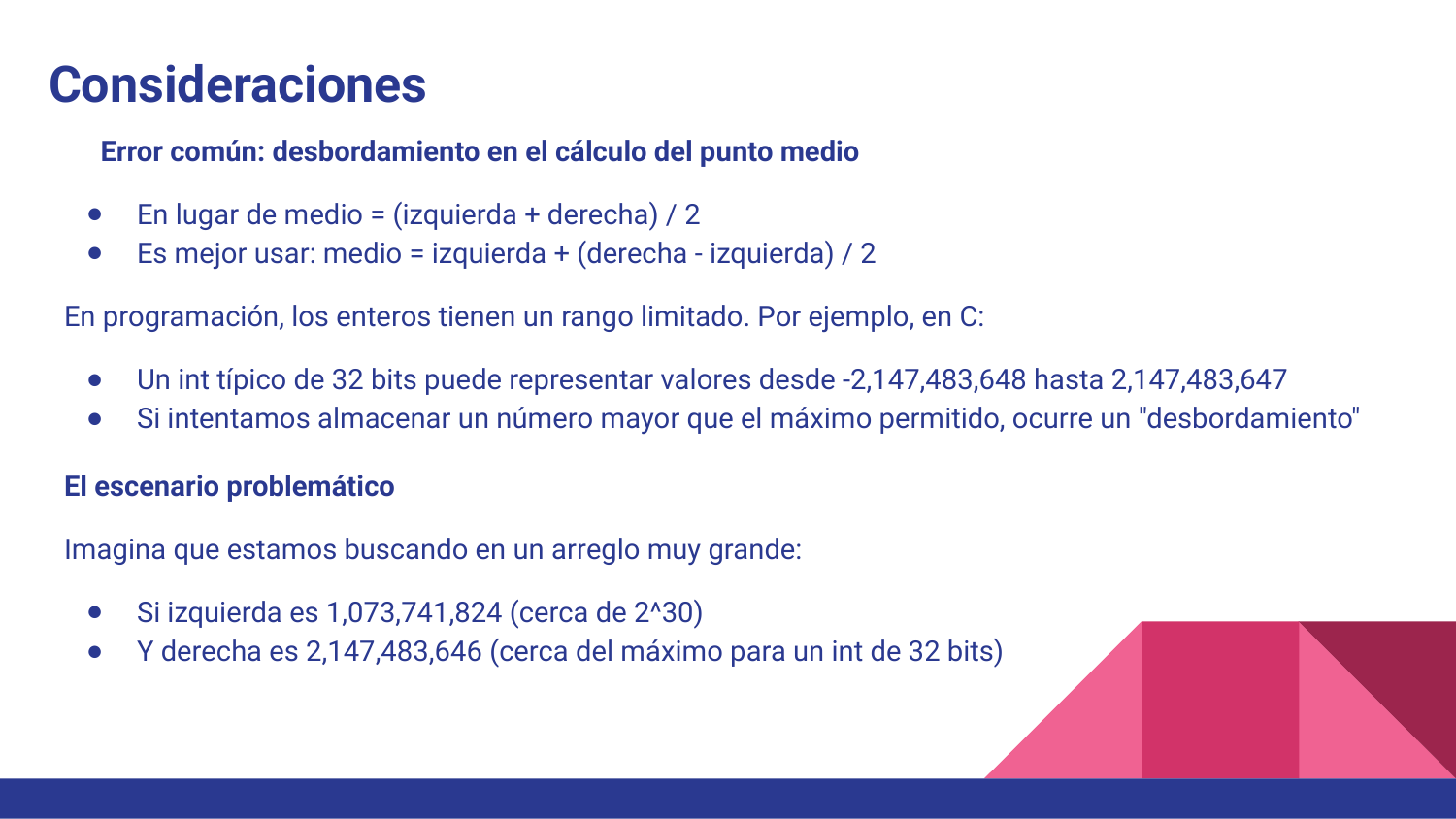

# Consideraciones
Error común: desbordamiento en el cálculo del punto medio
En lugar de medio = (izquierda + derecha) / 2
Es mejor usar: medio = izquierda + (derecha - izquierda) / 2
En programación, los enteros tienen un rango limitado. Por ejemplo, en C:
Un int típico de 32 bits puede representar valores desde -2,147,483,648 hasta 2,147,483,647
Si intentamos almacenar un número mayor que el máximo permitido, ocurre un "desbordamiento"
El escenario problemático
Imagina que estamos buscando en un arreglo muy grande:
Si izquierda es 1,073,741,824 (cerca de 2^30)
Y derecha es 2,147,483,646 (cerca del máximo para un int de 32 bits)